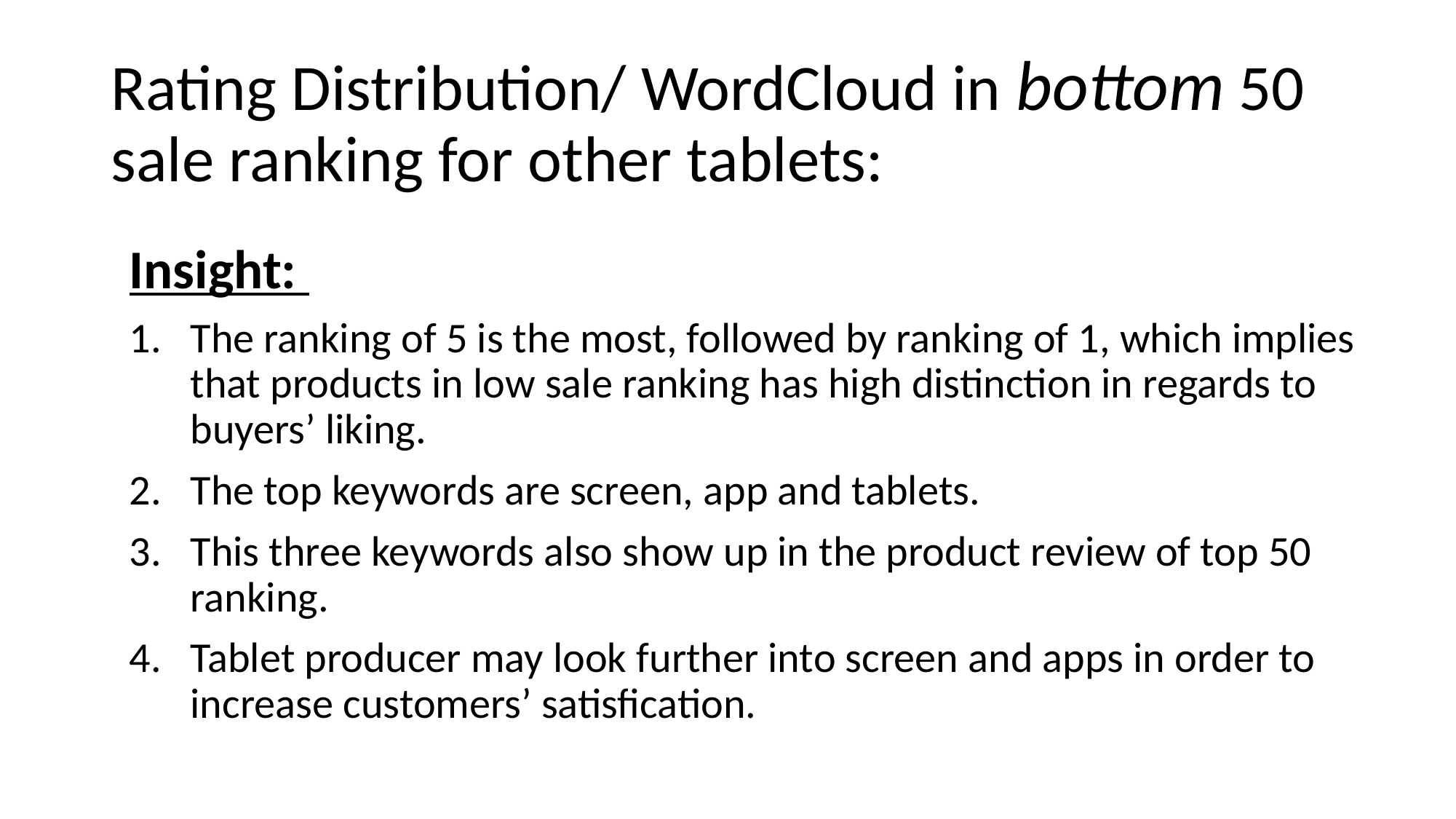

# Rating Distribution/ WordCloud in bottom 50 sale ranking for other tablets:
Insight:
The ranking of 5 is the most, followed by ranking of 1, which implies that products in low sale ranking has high distinction in regards to buyers’ liking.
The top keywords are screen, app and tablets.
This three keywords also show up in the product review of top 50 ranking.
Tablet producer may look further into screen and apps in order to increase customers’ satisfication.